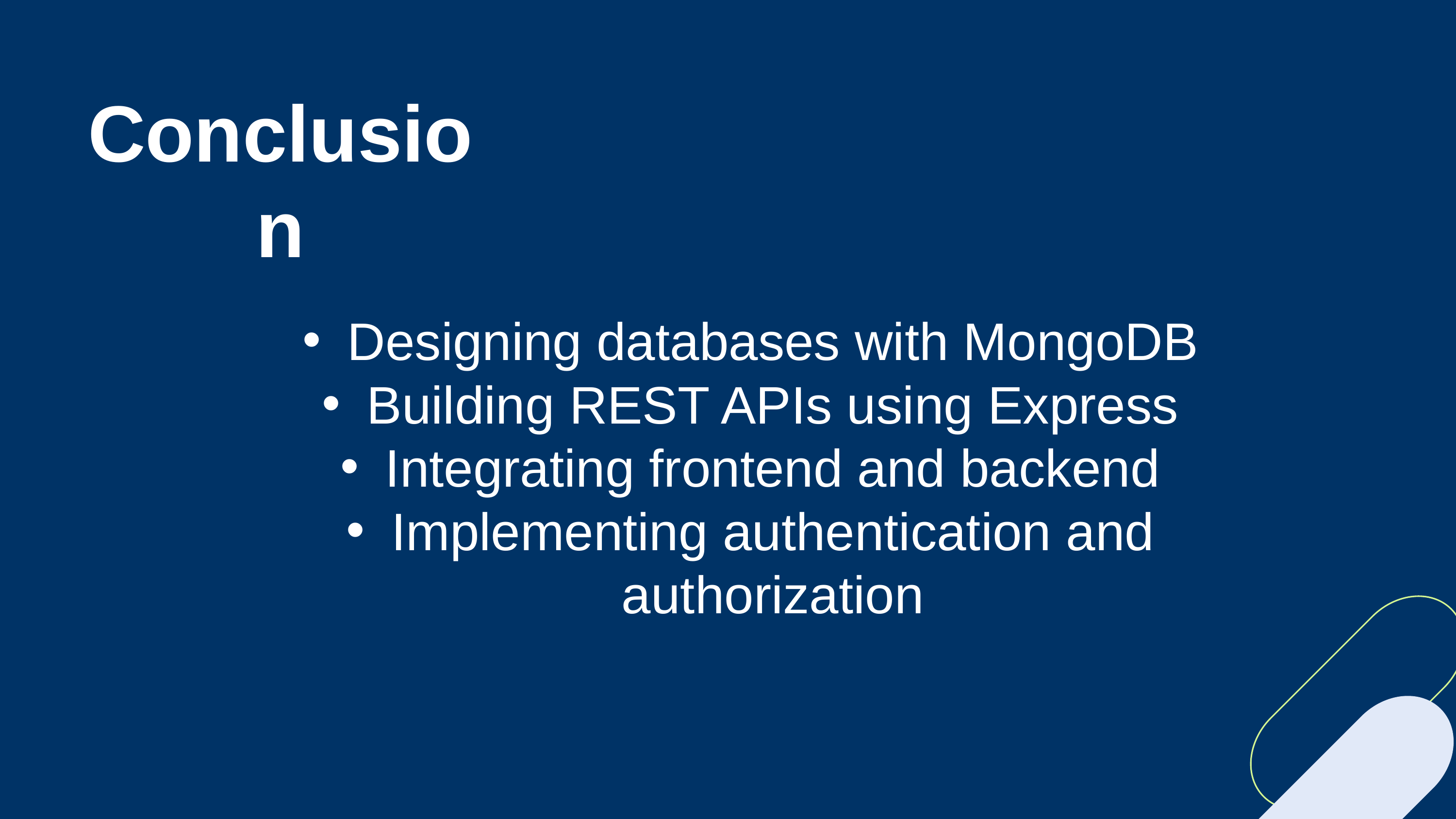

Conclusion
Designing databases with MongoDB
Building REST APIs using Express
Integrating frontend and backend
Implementing authentication and authorization